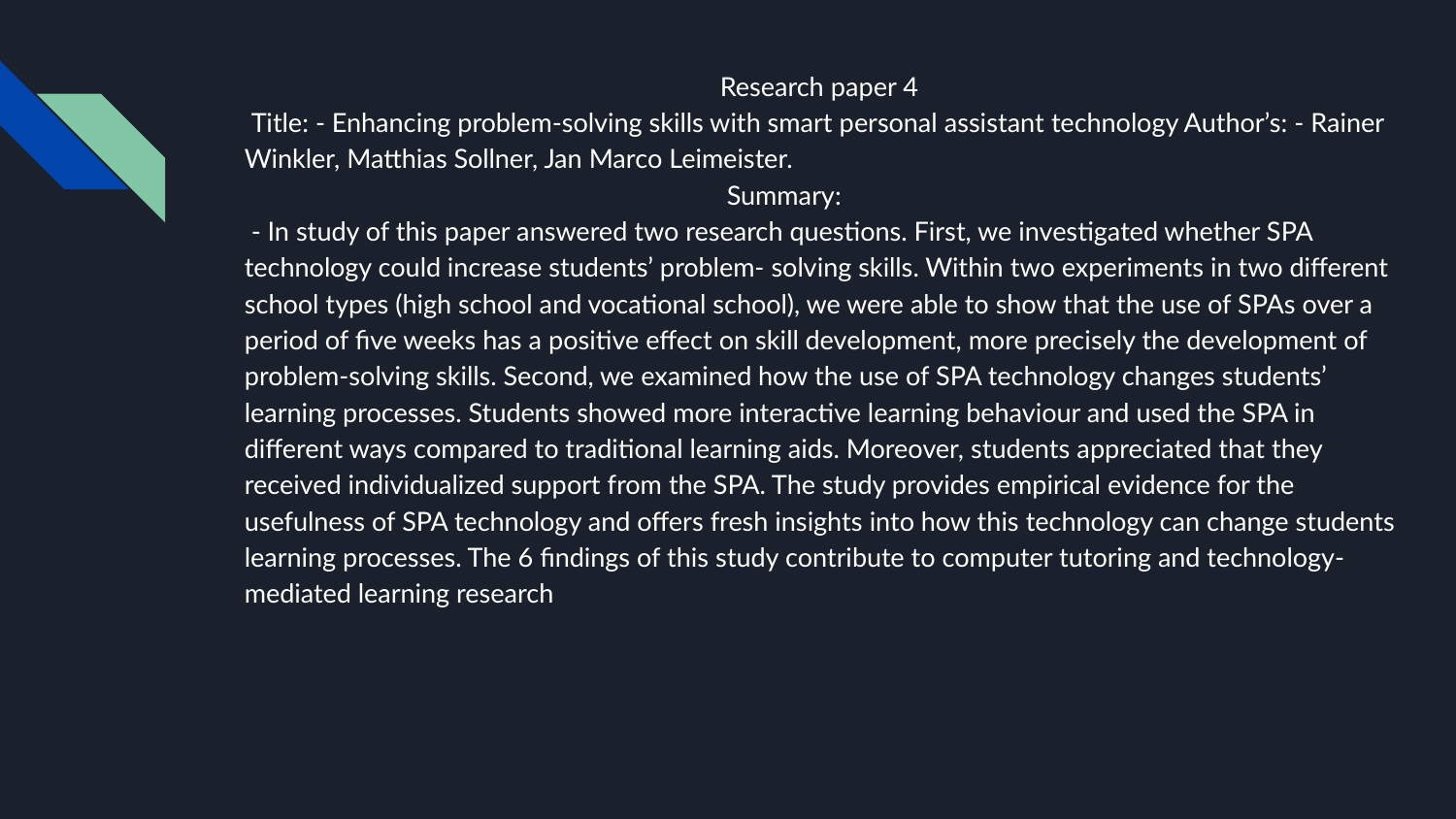

Research paper 4
 Title: - Enhancing problem-solving skills with smart personal assistant technology Author’s: - Rainer Winkler, Matthias Sollner, Jan Marco Leimeister.
                                                                       Summary:
 - In study of this paper answered two research questions. First, we investigated whether SPA technology could increase students’ problem- solving skills. Within two experiments in two different school types (high school and vocational school), we were able to show that the use of SPAs over a period of five weeks has a positive effect on skill development, more precisely the development of problem-solving skills. Second, we examined how the use of SPA technology changes students’ learning processes. Students showed more interactive learning behaviour and used the SPA in different ways compared to traditional learning aids. Moreover, students appreciated that they received individualized support from the SPA. The study provides empirical evidence for the usefulness of SPA technology and offers fresh insights into how this technology can change students learning processes. The 6 findings of this study contribute to computer tutoring and technology-mediated learning research